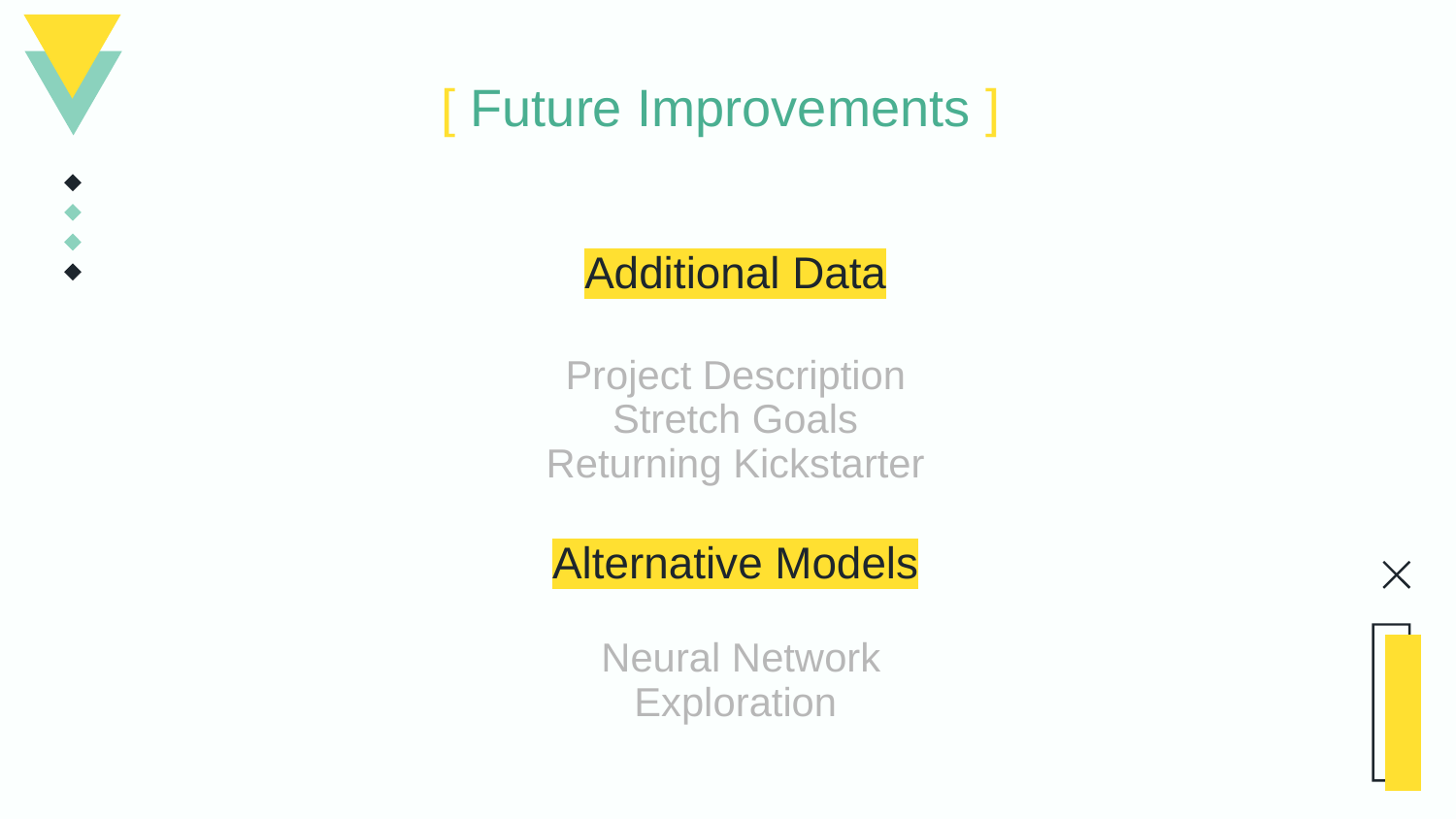

# [ Future Improvements ]

Additional Data

Project Description
Stretch Goals
Returning Kickstarter

Alternative Models

 Neural Network
Exploration